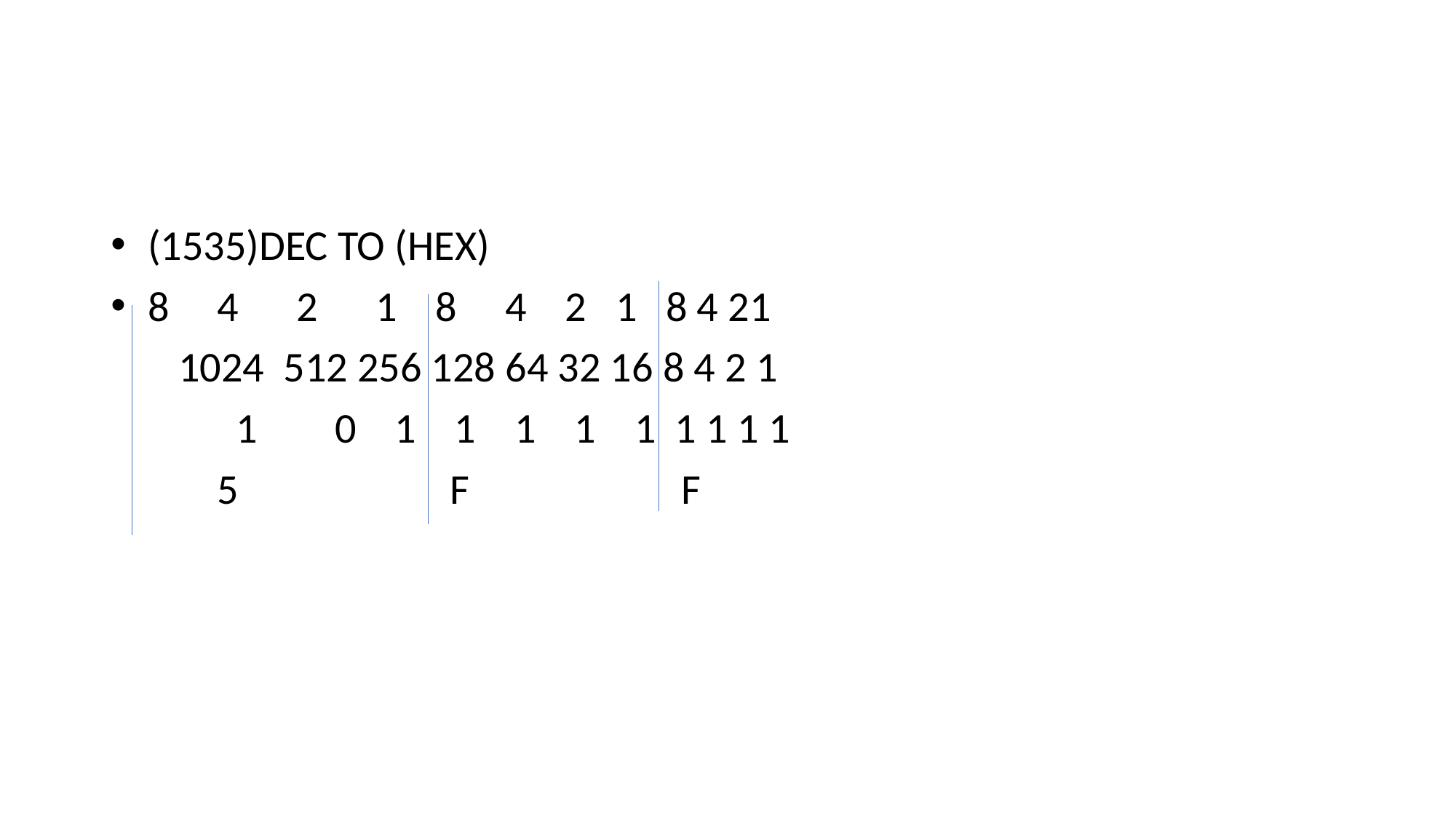

#
 (1535)DEC TO (HEX)
 8     4      2      1    8     4    2   1   8 4 21
       1024  512 256 128 64 32 16 8 4 2 1
             1        0    1    1    1    1    1  1 1 1 1
           5                      F                      F